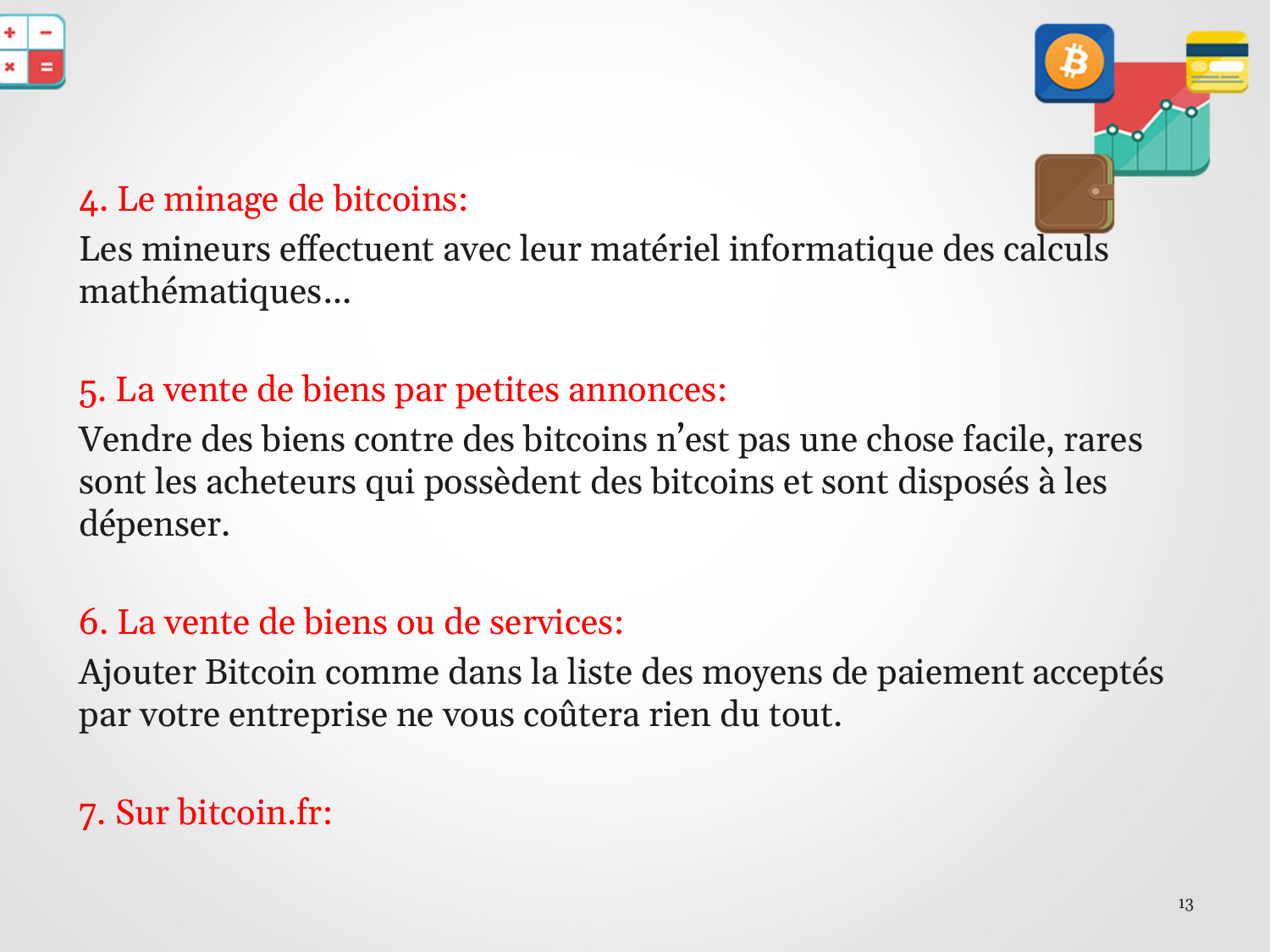

4. Le minage de bitcoins:
Les mineurs effectuent avec leur matériel informatique des calculs mathématiques…

5. La vente de biens par petites annonces:
Vendre des biens contre des bitcoins n’est pas une chose facile, rares sont les acheteurs qui possèdent des bitcoins et sont disposés à les dépenser.

6. La vente de biens ou de services:
Ajouter Bitcoin comme dans la liste des moyens de paiement acceptés par votre entreprise ne vous coûtera rien du tout.

7. Sur bitcoin.fr:
13